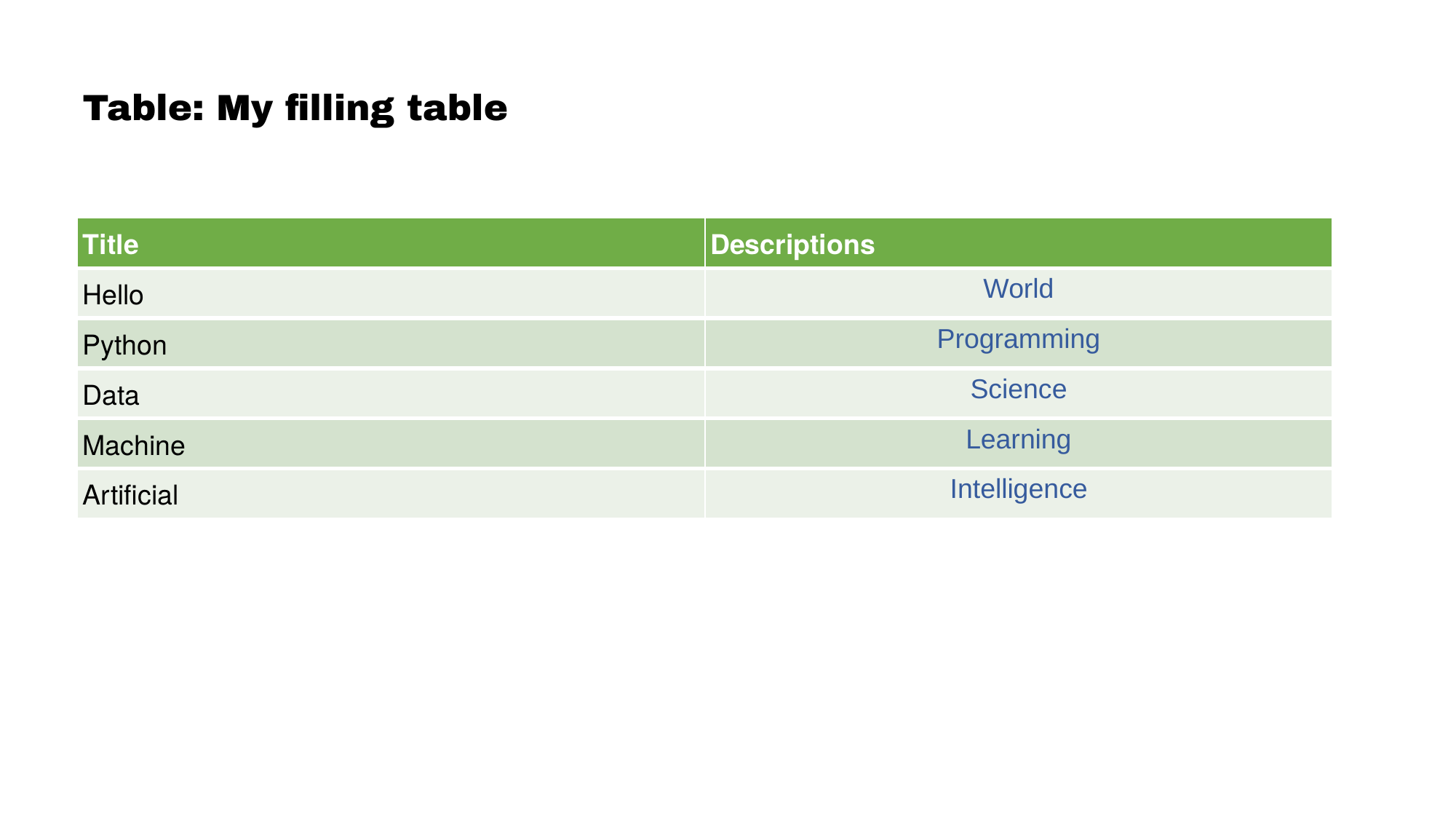

# Table: My filling table
| Title | Descriptions |
| --- | --- |
| Hello | World |
| Python | Programming |
| Data | Science |
| Machine | Learning |
| Artificial | Intelligence |